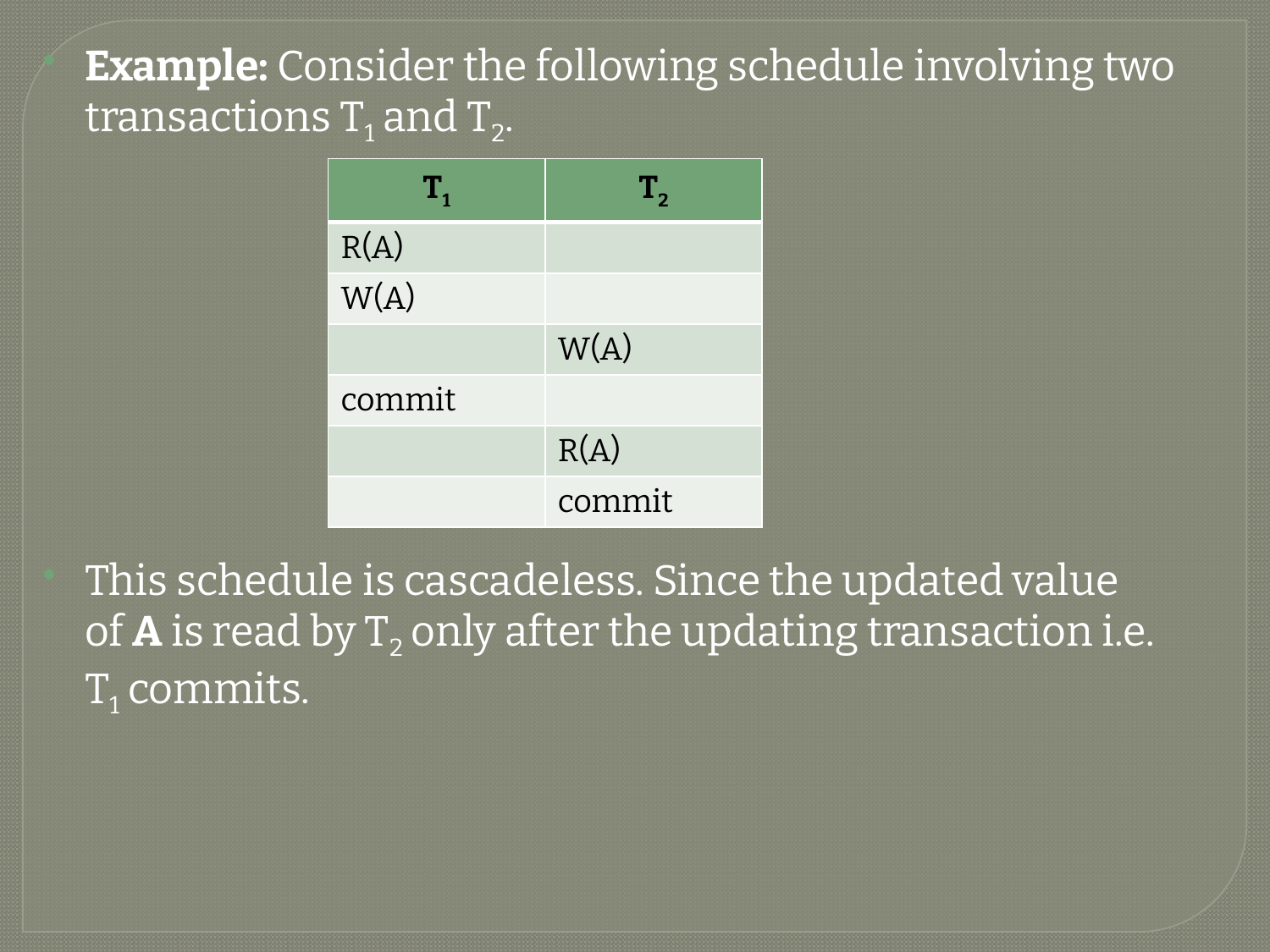

Example: Consider the following schedule involving two transactions T1 and T2.

This schedule is cascadeless. Since the updated value of A is read by T2 only after the updating transaction i.e. T1 commits.
| T1 | T2 |
| --- | --- |
| R(A) |  |
| W(A) |  |
|  | W(A) |
| commit |  |
|  | R(A) |
|  | commit |